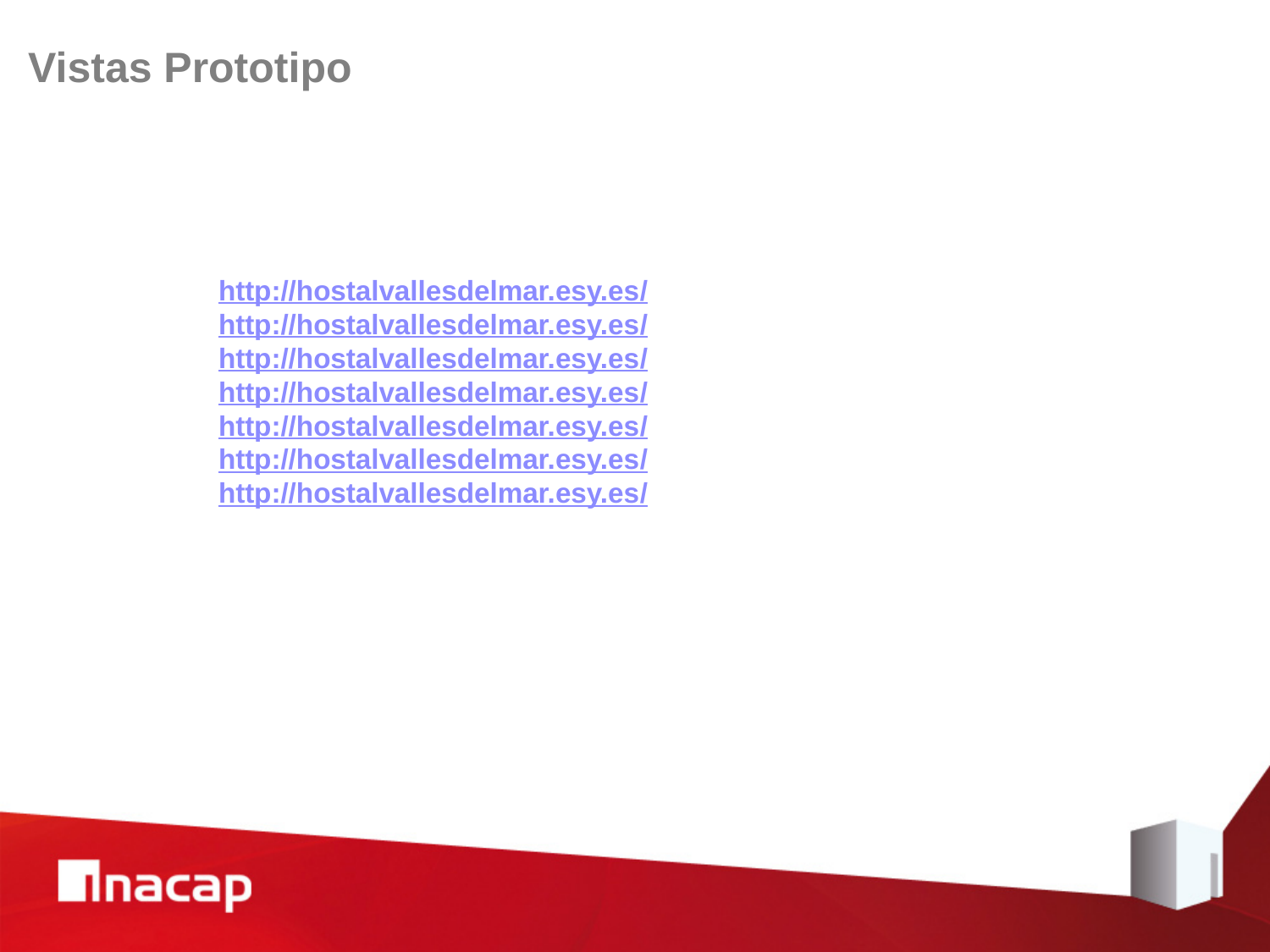

# Vistas Prototipo
http://hostalvallesdelmar.esy.es/
http://hostalvallesdelmar.esy.es/
http://hostalvallesdelmar.esy.es/
http://hostalvallesdelmar.esy.es/
http://hostalvallesdelmar.esy.es/
http://hostalvallesdelmar.esy.es/
http://hostalvallesdelmar.esy.es/